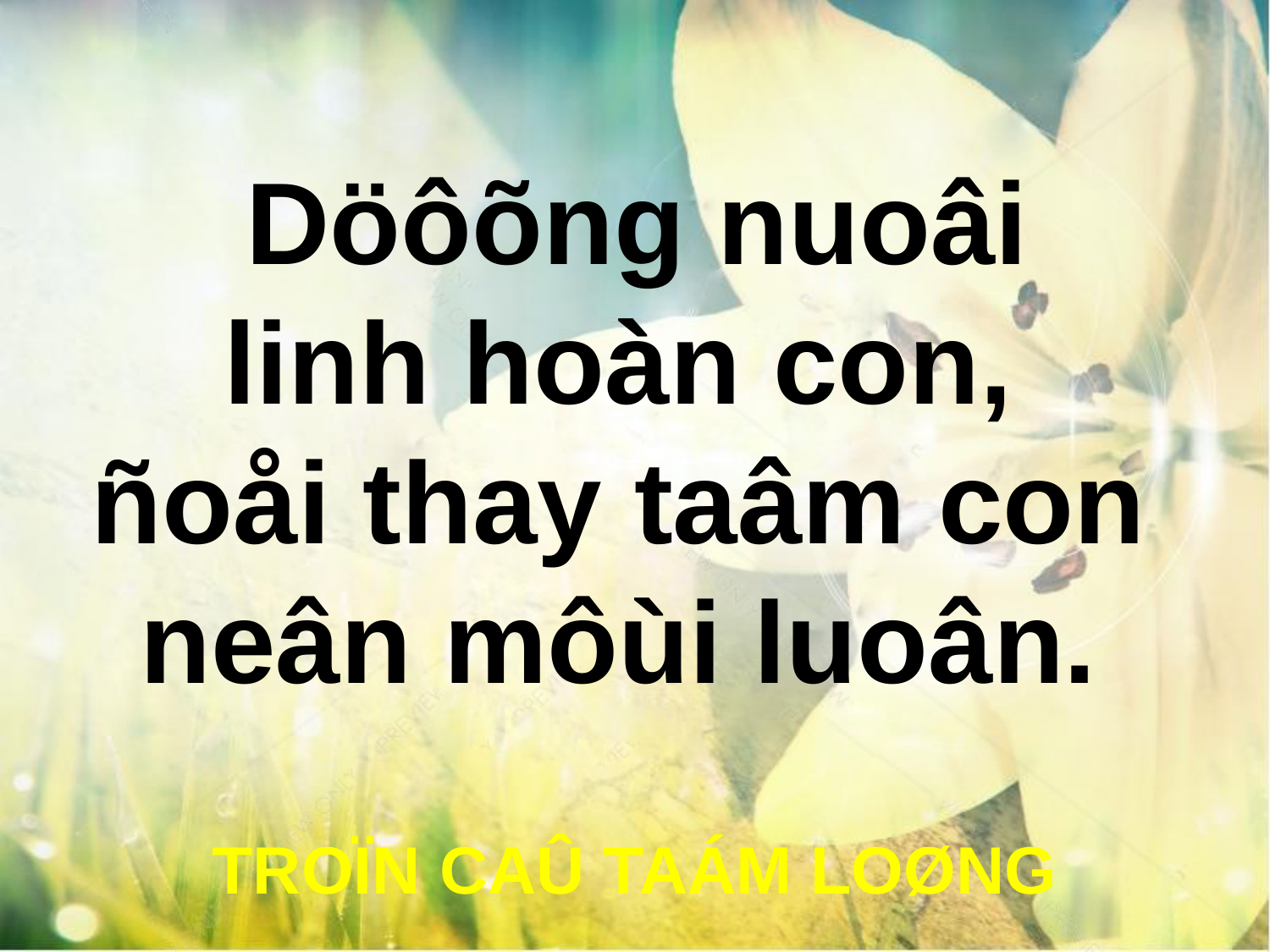

Döôõng nuoâi
linh hoàn con,
ñoåi thay taâm con
neân môùi luoân.
TROÏN CAÛ TAÁM LOØNG